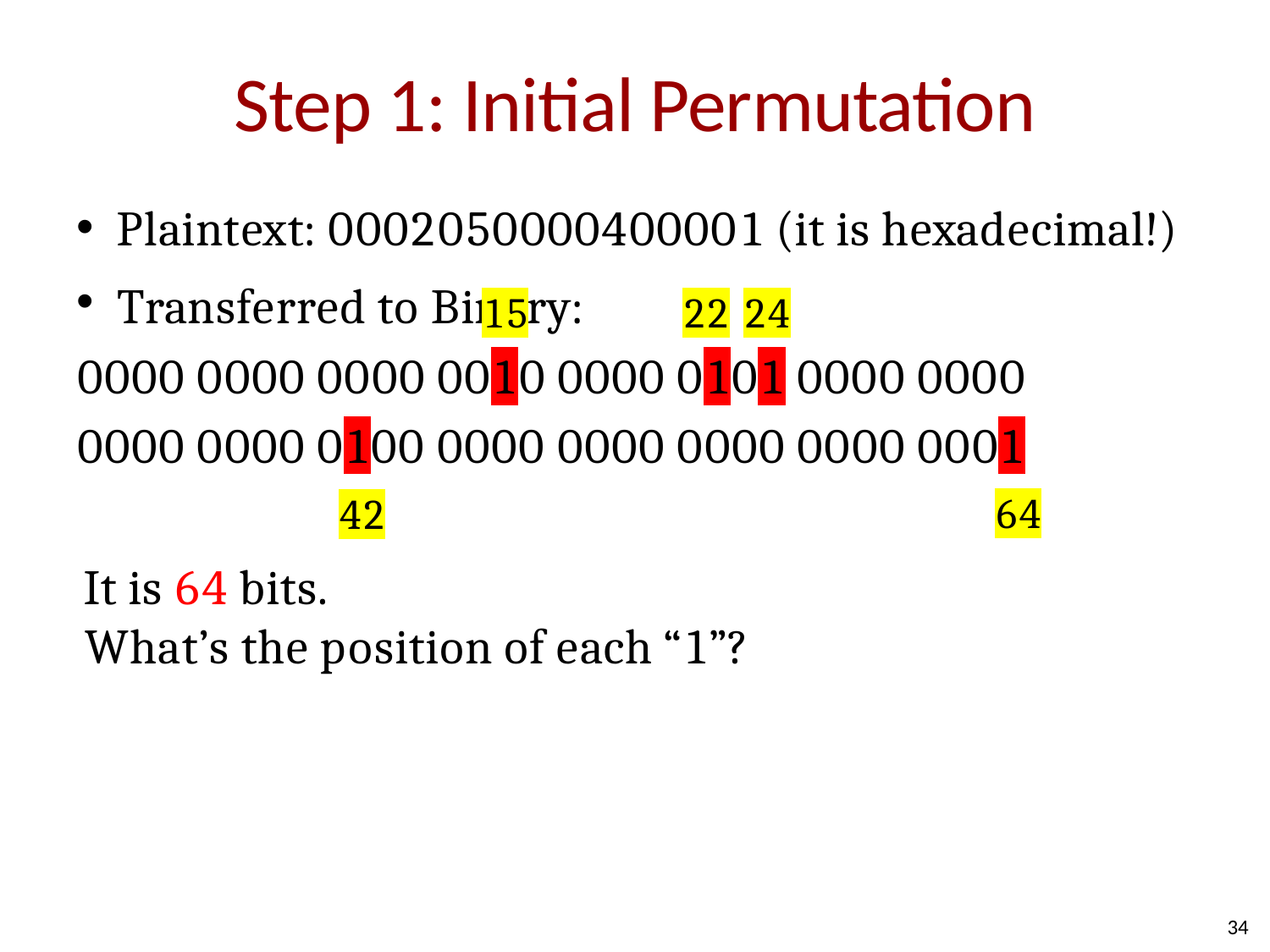

# Step 1: Initial Permutation
Plaintext: 0002050000400001 (it is hexadecimal!)
Transferred to Binary:
0000 0000 0000 0010 0000 0101 0000 0000
0000 0000 0100 0000 0000 0000 0000 0001

15
22
24
64
42
It is 64 bits.
What’s the position of each “1”?
34